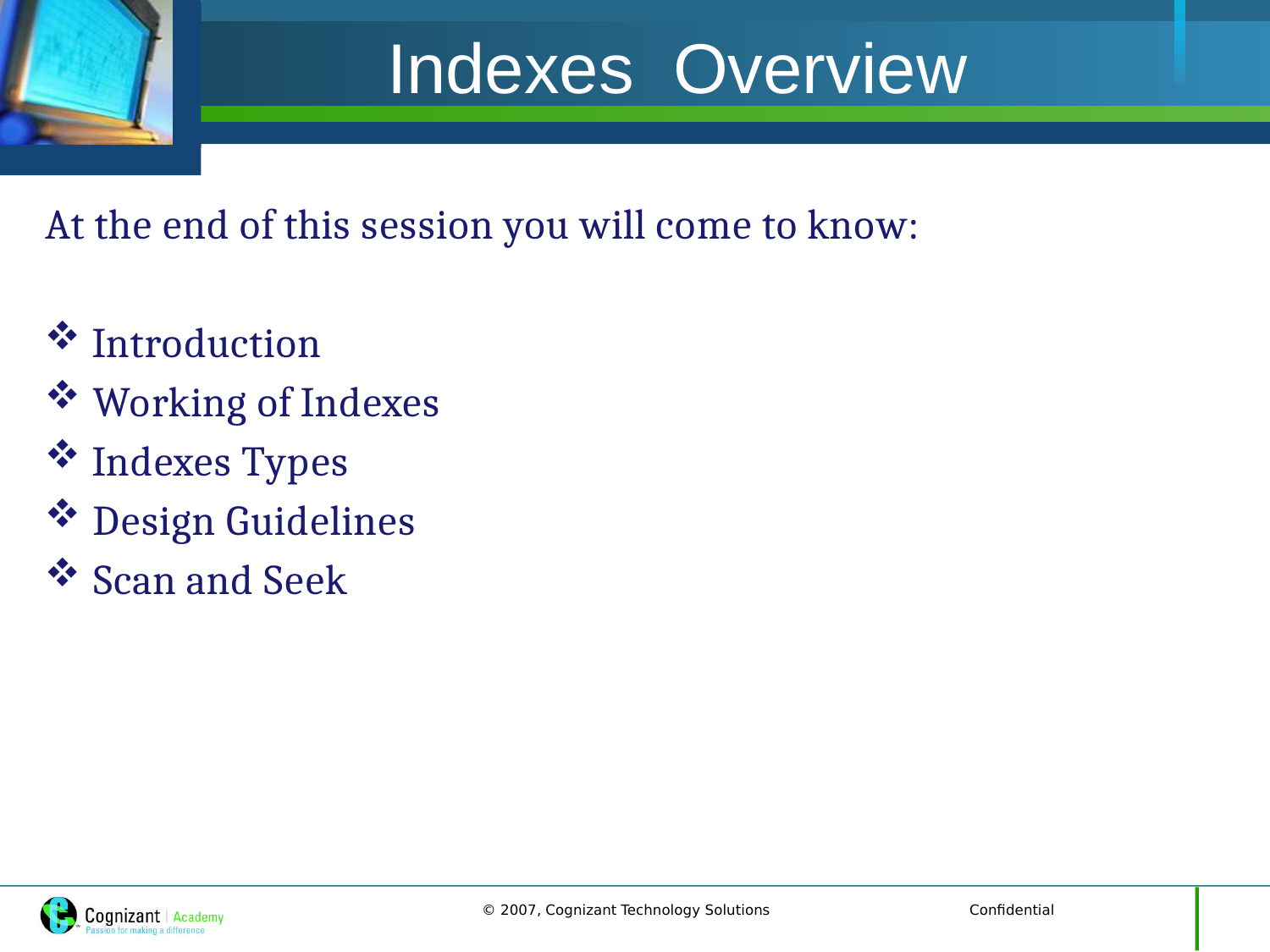

# Indexes  Overview
At the end of this session you will come to know:

Introduction
Working of Indexes
Indexes Types
Design Guidelines
Scan and Seek